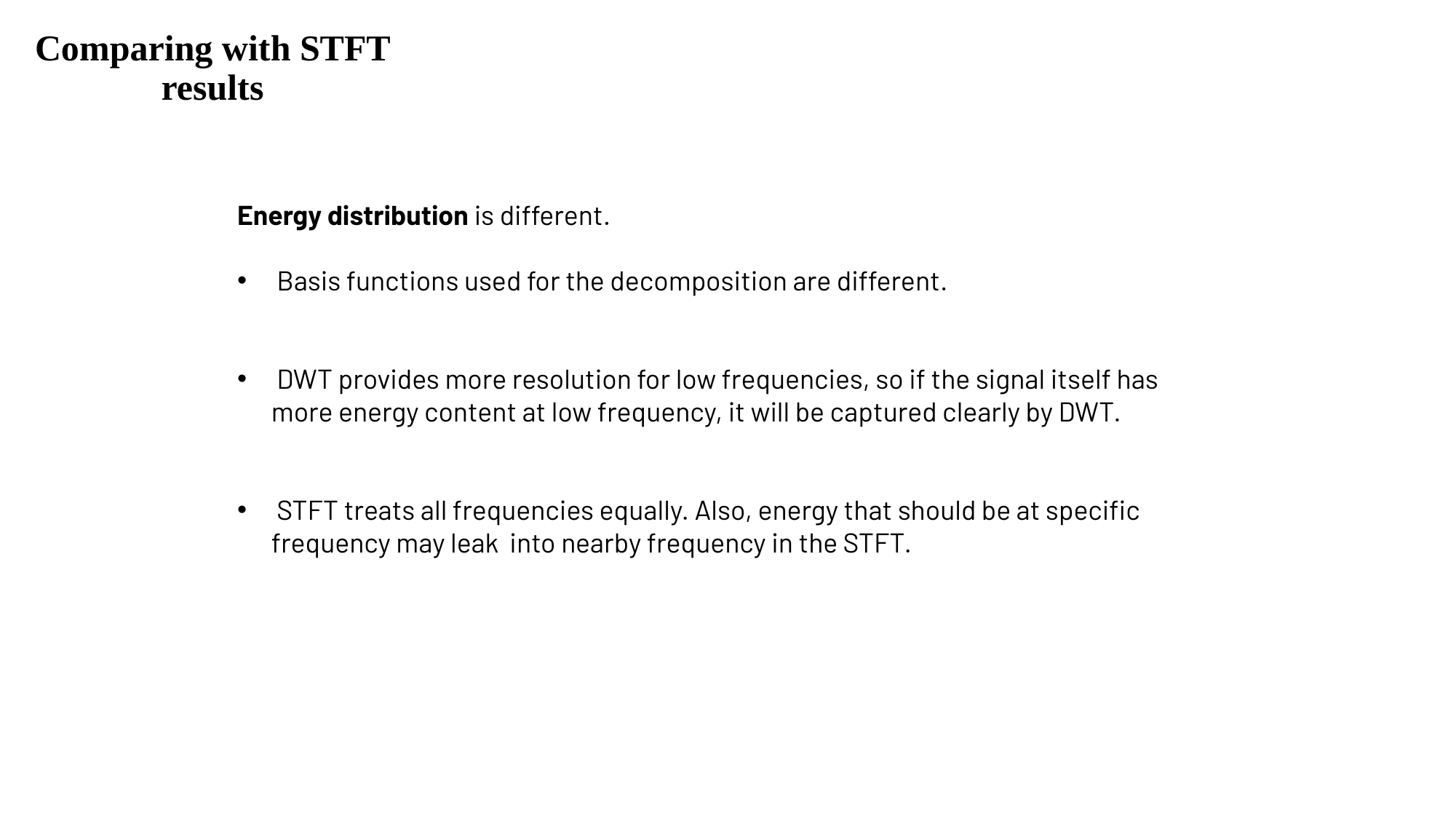

# Comparing with STFT results
Energy distribution is different.

 Basis functions used for the decomposition are different.

 DWT provides more resolution for low frequencies, so if the signal itself has more energy content at low frequency, it will be captured clearly by DWT.

 STFT treats all frequencies equally. Also, energy that should be at specific frequency may leak  into nearby frequency in the STFT.